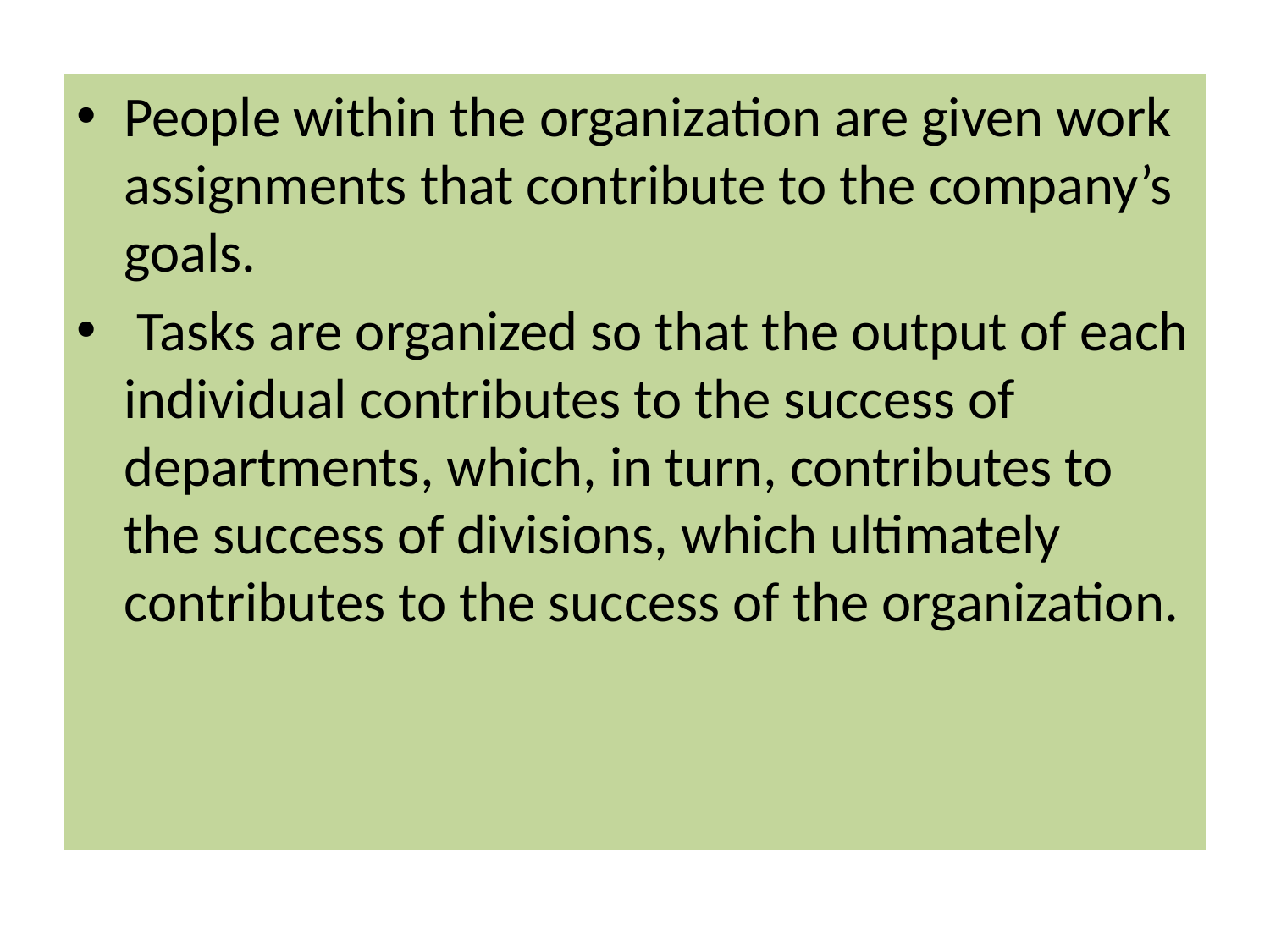

People within the organization are given work assignments that contribute to the company’s goals.
 Tasks are organized so that the output of each individual contributes to the success of departments, which, in turn, contributes to the success of divisions, which ultimately contributes to the success of the organization.